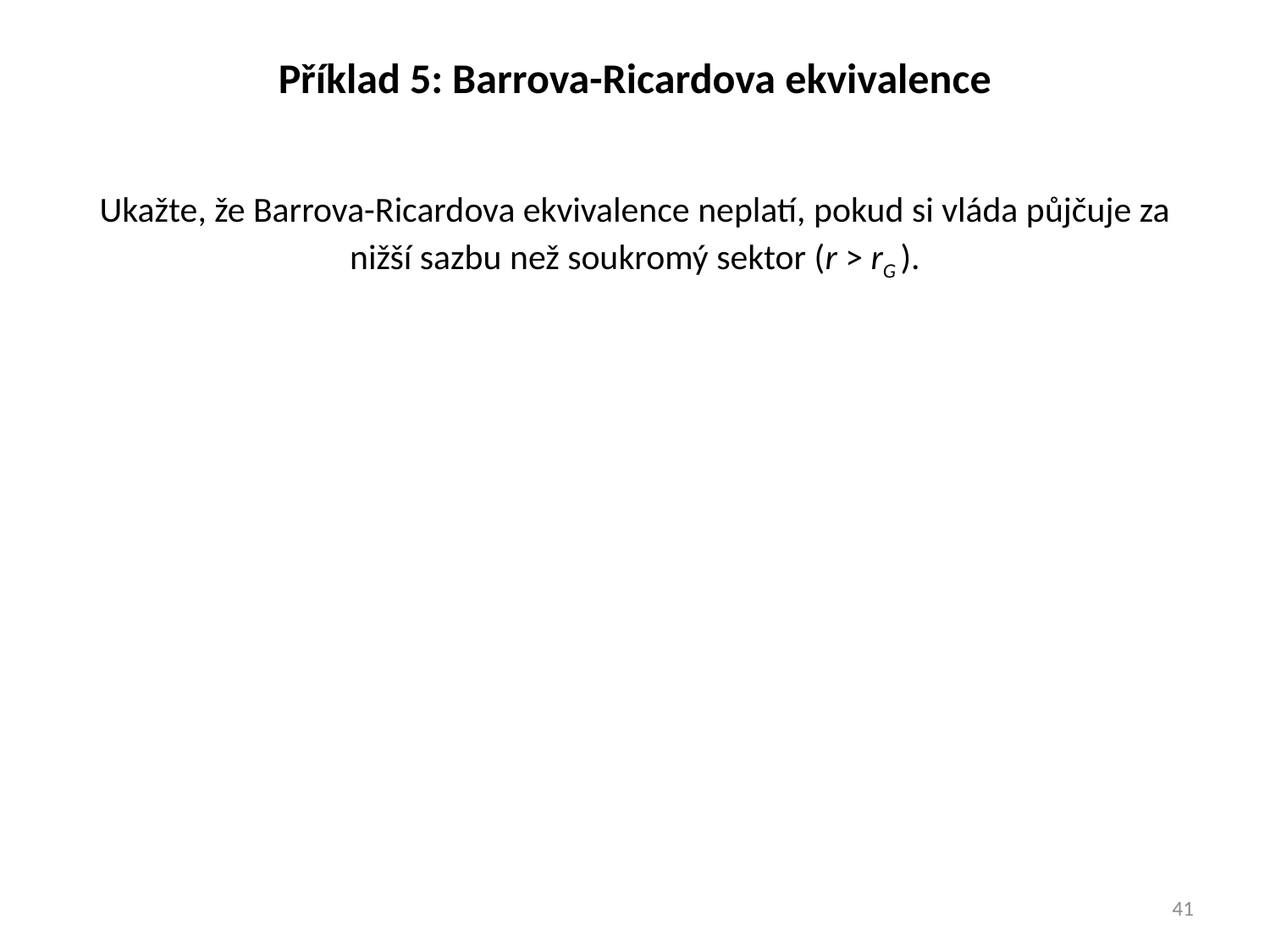

# Příklad 5: Barrova-Ricardova ekvivalence
Ukažte, že Barrova-Ricardova ekvivalence neplatí, pokud si vláda půjčuje za nižší sazbu než soukromý sektor (r > rG ).
41